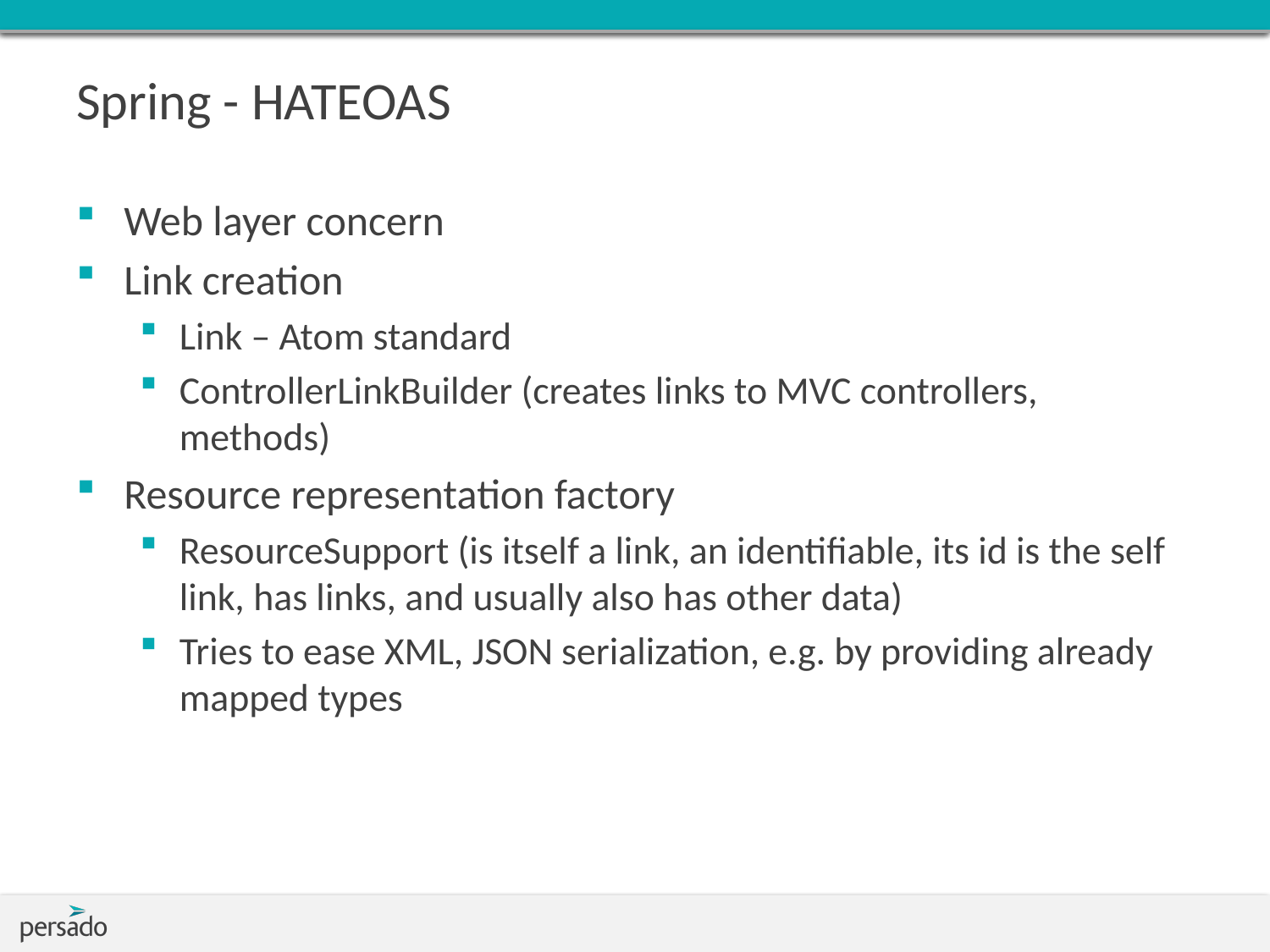

# Spring - HATEOAS
Web layer concern
Link creation
Link – Atom standard
ControllerLinkBuilder (creates links to MVC controllers, methods)
Resource representation factory
ResourceSupport (is itself a link, an identifiable, its id is the self link, has links, and usually also has other data)
Tries to ease XML, JSON serialization, e.g. by providing already mapped types